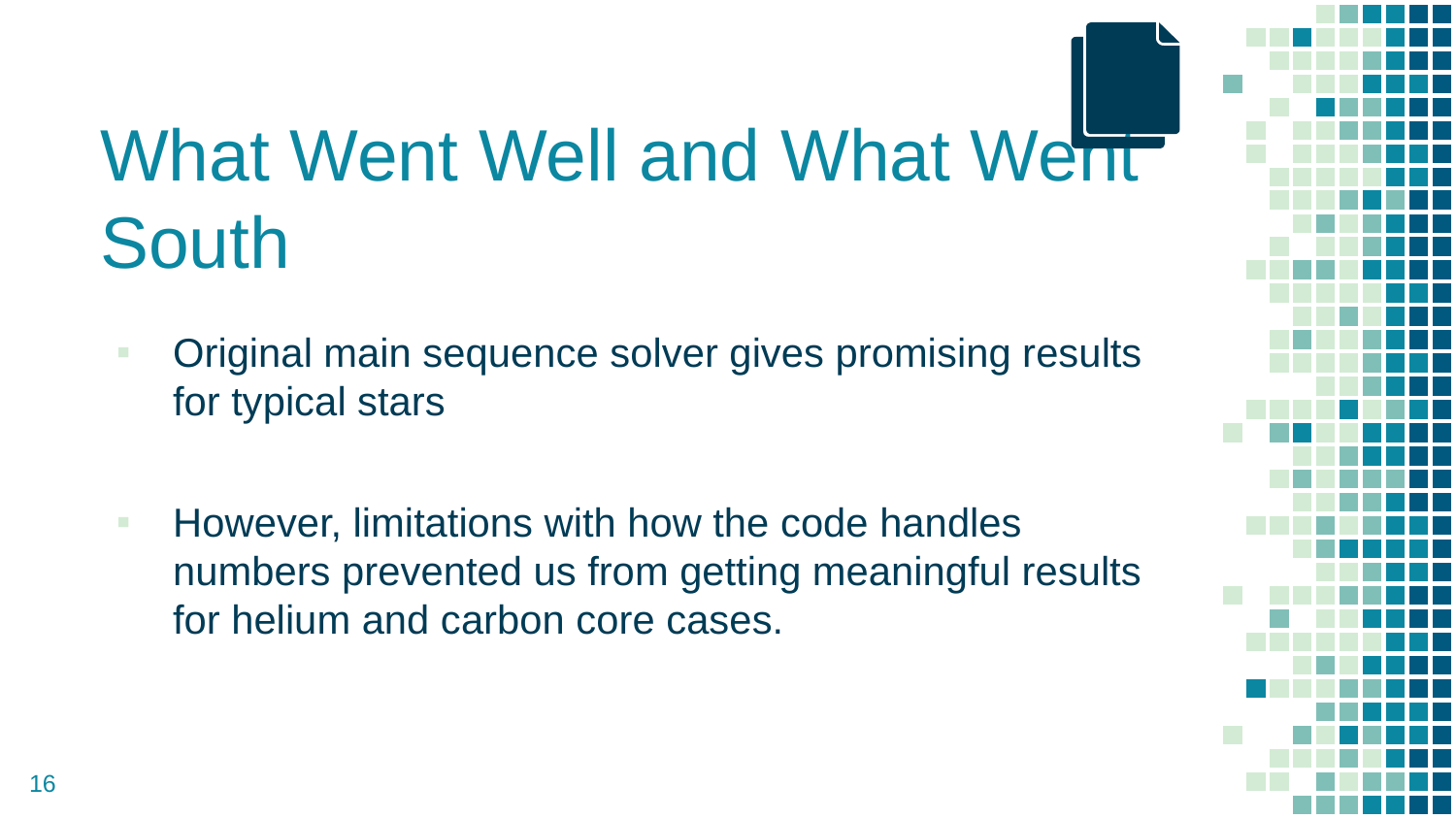

# What Went Well and What Went South
Original main sequence solver gives promising results for typical stars

However, limitations with how the code handles numbers prevented us from getting meaningful results for helium and carbon core cases.
16